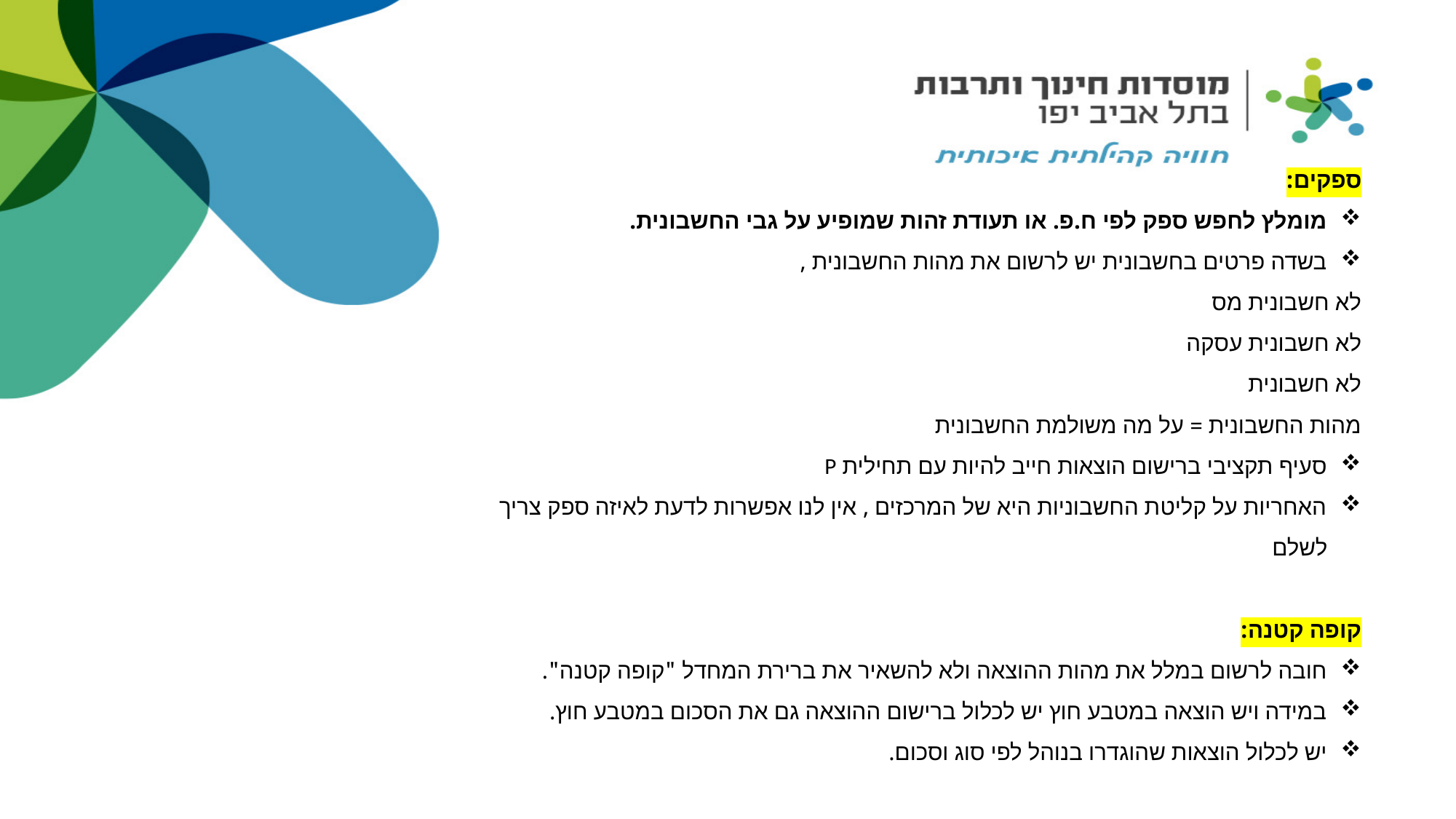

ספקים:
מומלץ לחפש ספק לפי ח.פ. או תעודת זהות שמופיע על גבי החשבונית.
בשדה פרטים בחשבונית יש לרשום את מהות החשבונית ,
	לא חשבונית מס
	לא חשבונית עסקה
	לא חשבונית
	מהות החשבונית = על מה משולמת החשבונית
סעיף תקציבי ברישום הוצאות חייב להיות עם תחילית P
האחריות על קליטת החשבוניות היא של המרכזים , אין לנו אפשרות לדעת לאיזה ספק צריך לשלם

קופה קטנה:
חובה לרשום במלל את מהות ההוצאה ולא להשאיר את ברירת המחדל "קופה קטנה".
במידה ויש הוצאה במטבע חוץ יש לכלול ברישום ההוצאה גם את הסכום במטבע חוץ.
יש לכלול הוצאות שהוגדרו בנוהל לפי סוג וסכום.